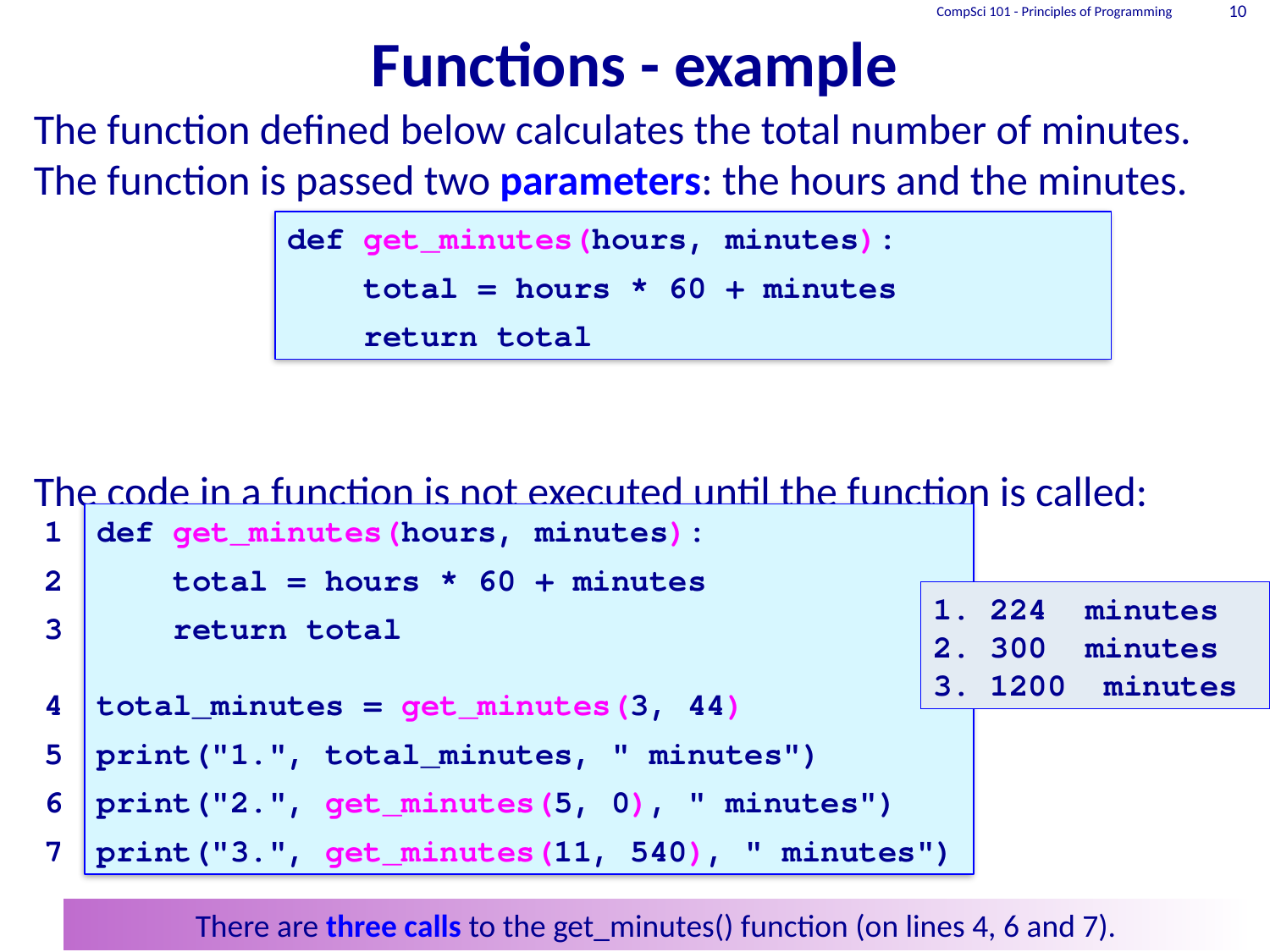

# Functions - example
CompSci 101 - Principles of Programming
10
The function defined below calculates the total number of minutes.  The function is passed two parameters: the hours and the minutes.

The code in a function is not executed until the function is called:

def get_minutes(hours, minutes):
    total = hours * 60 + minutes
    return total
1
2
3

4
5
6
7
def get_minutes(hours, minutes):
    total = hours * 60 + minutes
    return total

total_minutes = get_minutes(3, 44)
print("1.", total_minutes, " minutes")
print("2.", get_minutes(5, 0), " minutes")
print("3.", get_minutes(11, 540), " minutes")
1. 224  minutes
2. 300  minutes
3. 1200  minutes
There are three calls to the get_minutes() function (on lines 4, 6 and 7).